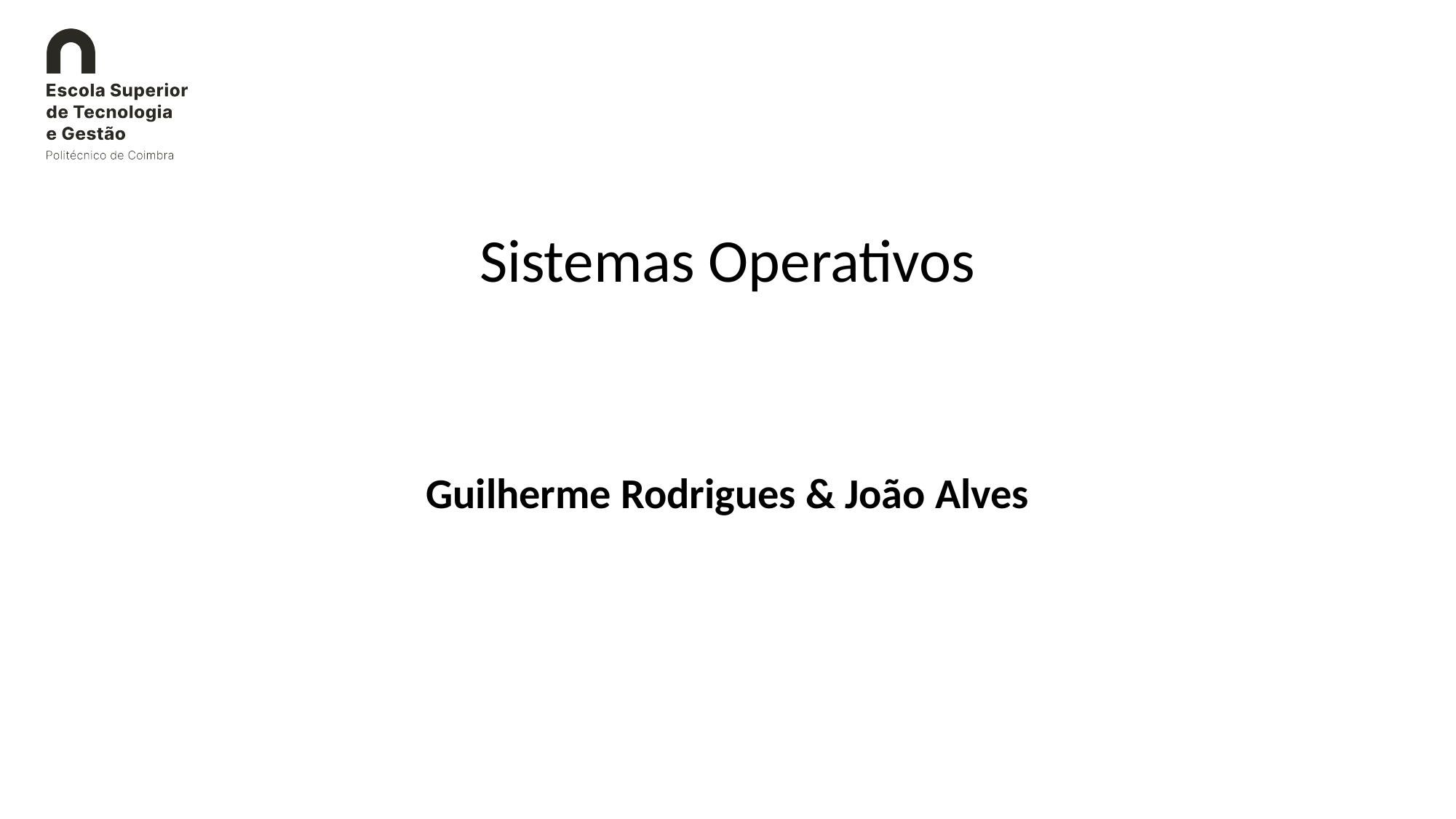

# Sistemas Operativos
Guilherme Rodrigues & João Alves